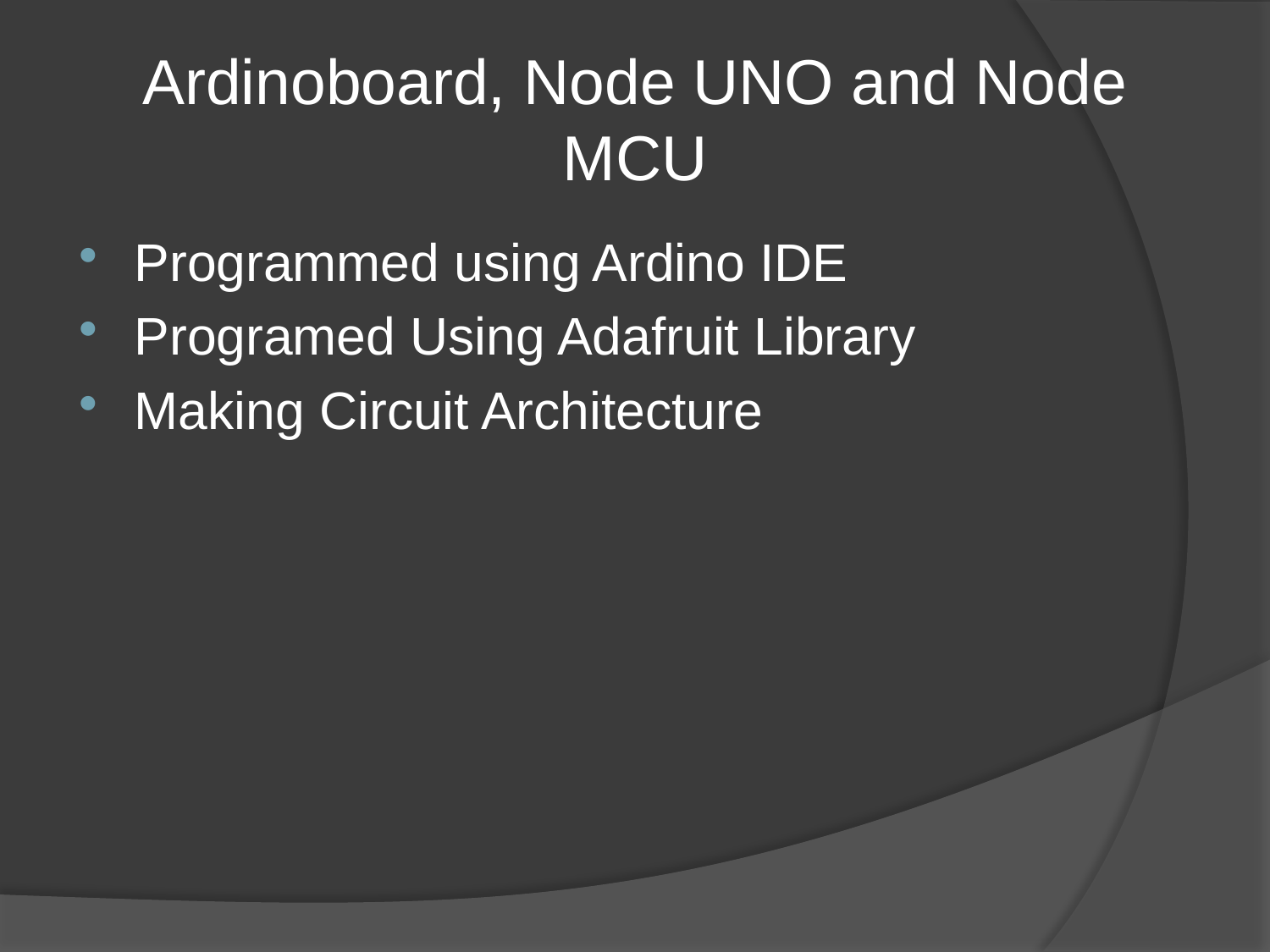

# Ardinoboard, Node UNO and Node MCU
Programmed using Ardino IDE
Programed Using Adafruit Library
Making Circuit Architecture